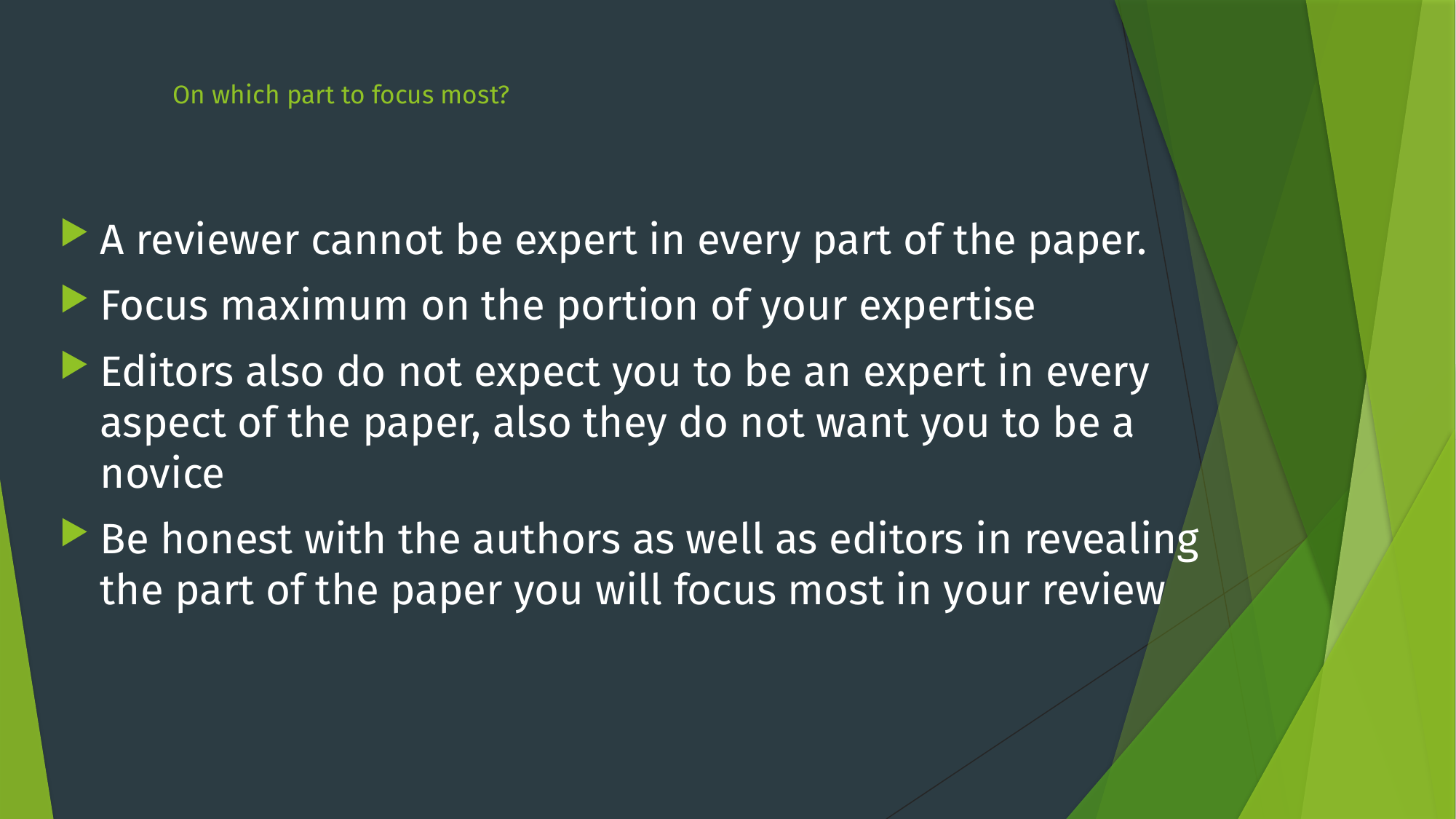

# On which part to focus most?
A reviewer cannot be expert in every part of the paper.
Focus maximum on the portion of your expertise
Editors also do not expect you to be an expert in every aspect of the paper, also they do not want you to be a novice
Be honest with the authors as well as editors in revealing the part of the paper you will focus most in your review